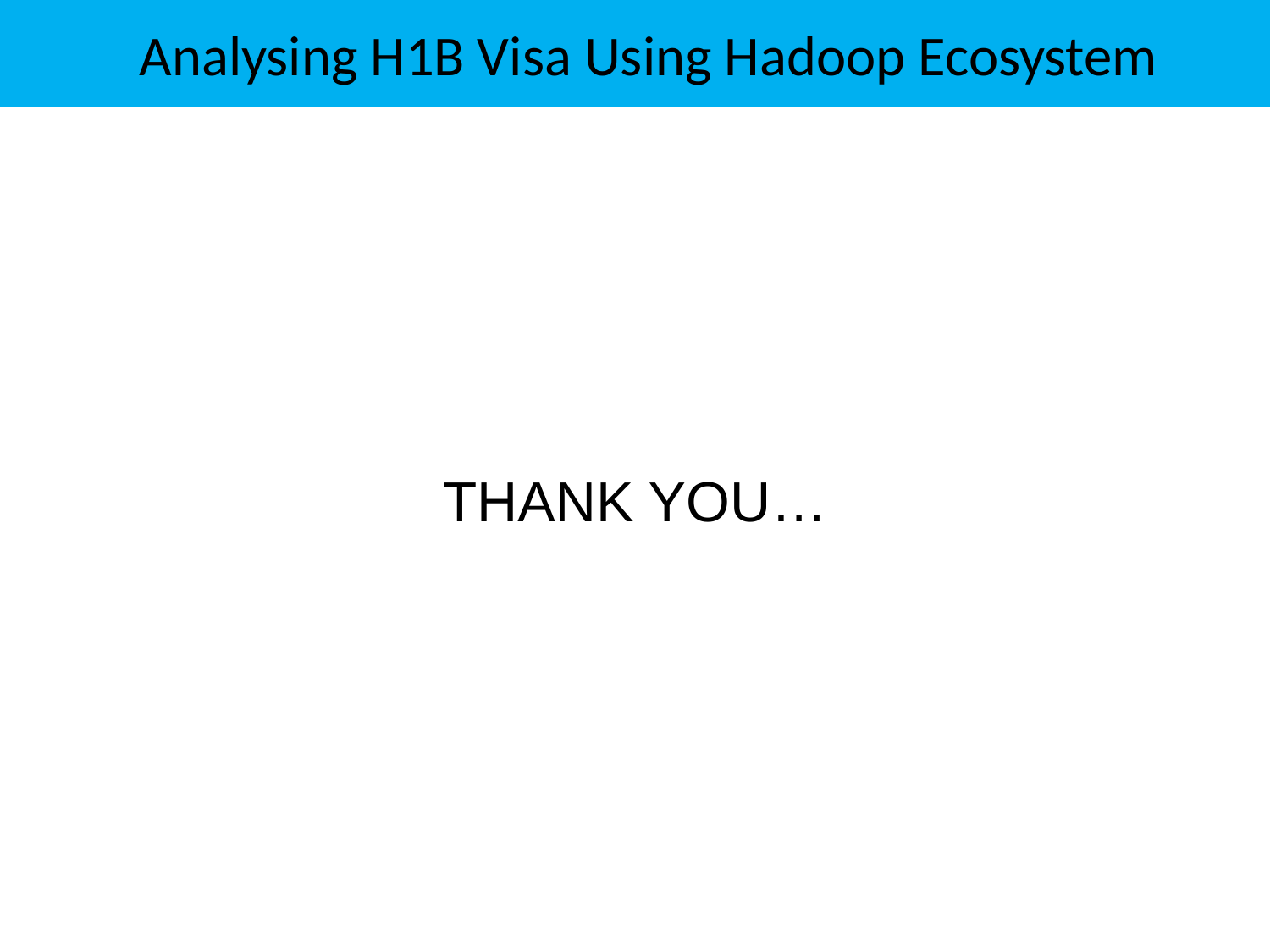

Analysing H1B Visa Using Hadoop Ecosystem

THANK YOU…